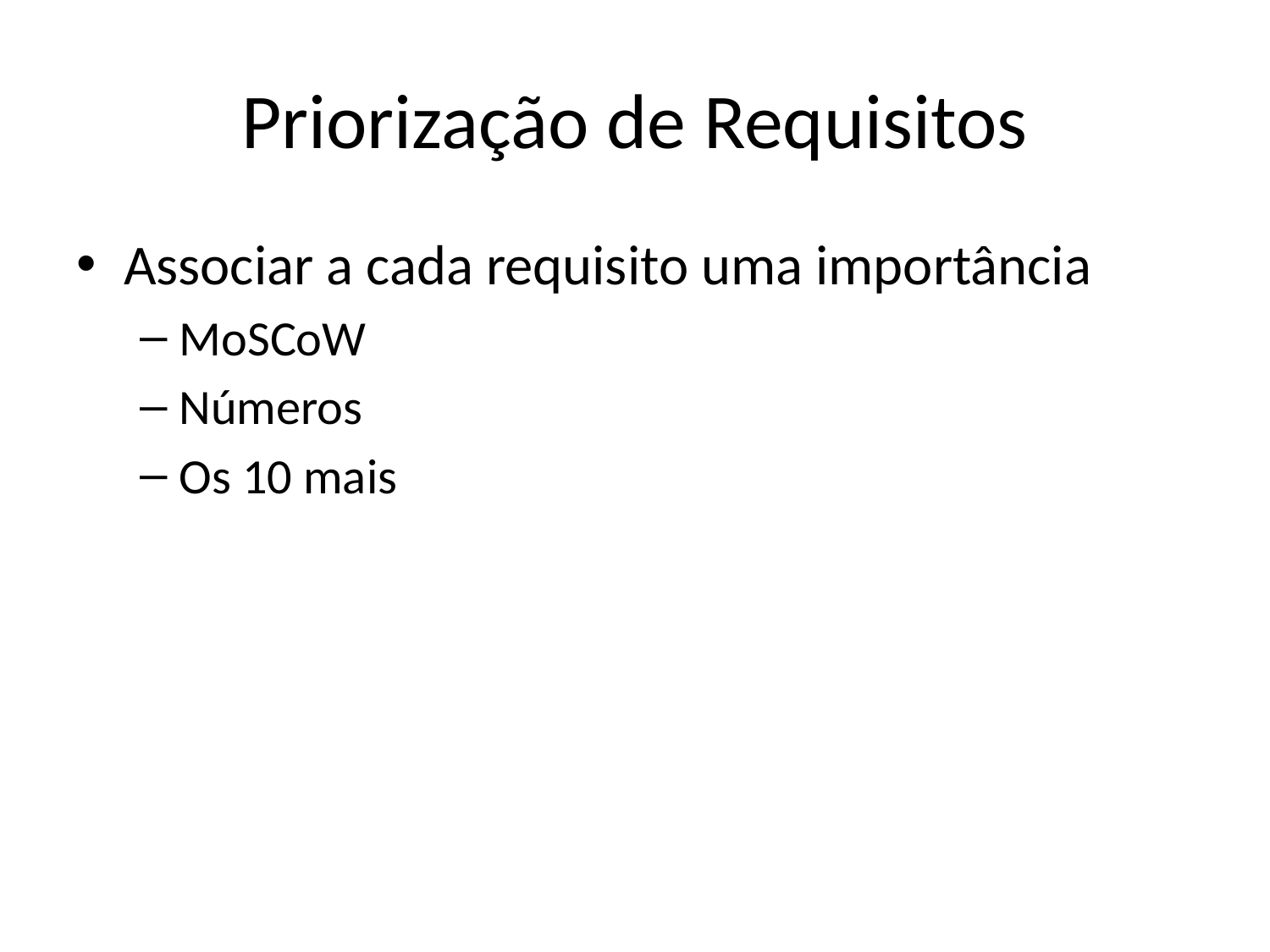

# Priorização de Requisitos
Associar a cada requisito uma importância
MoSCoW
Números
Os 10 mais